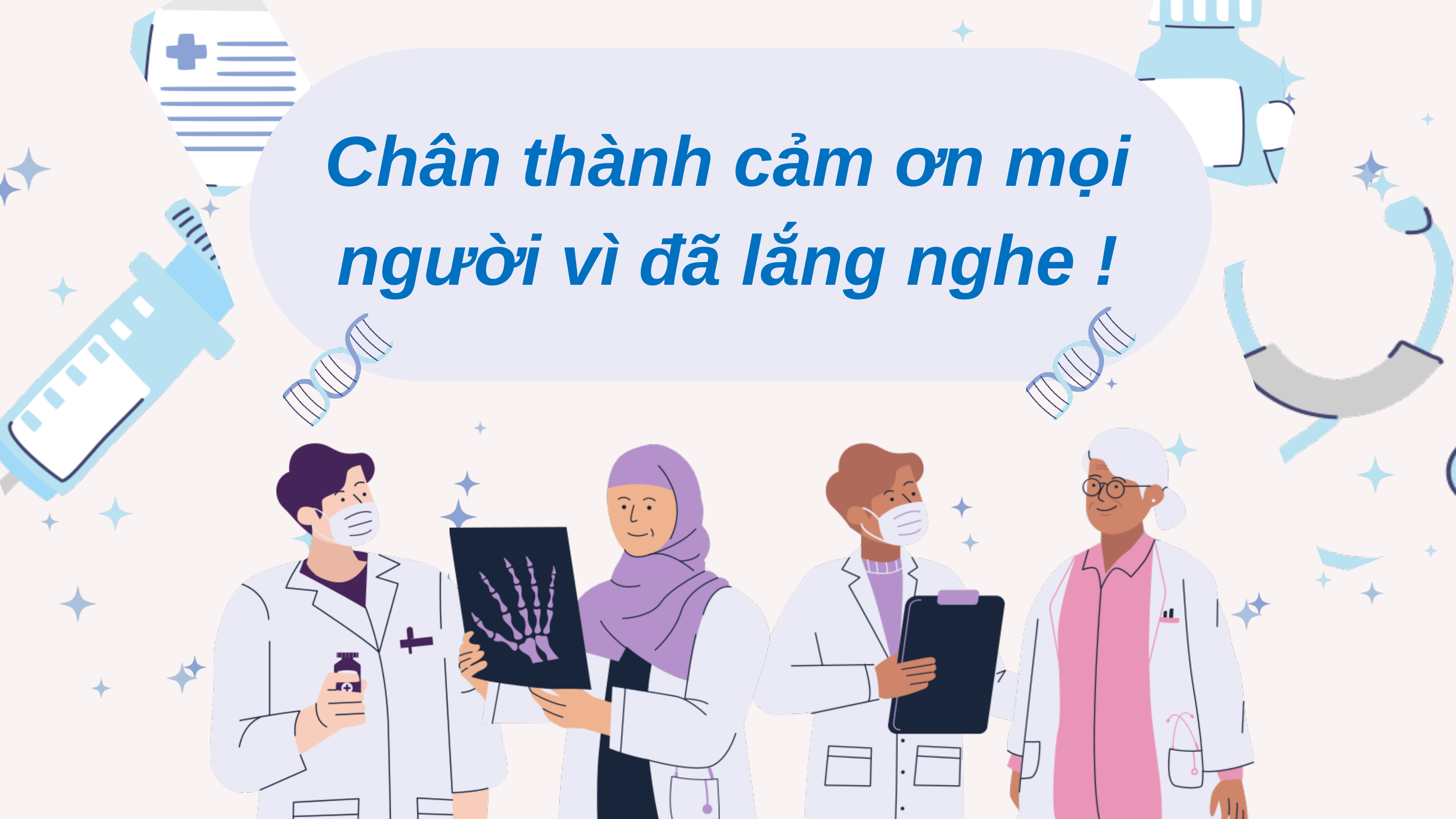

Chân thành cảm ơn mọi người vì đã lắng nghe !